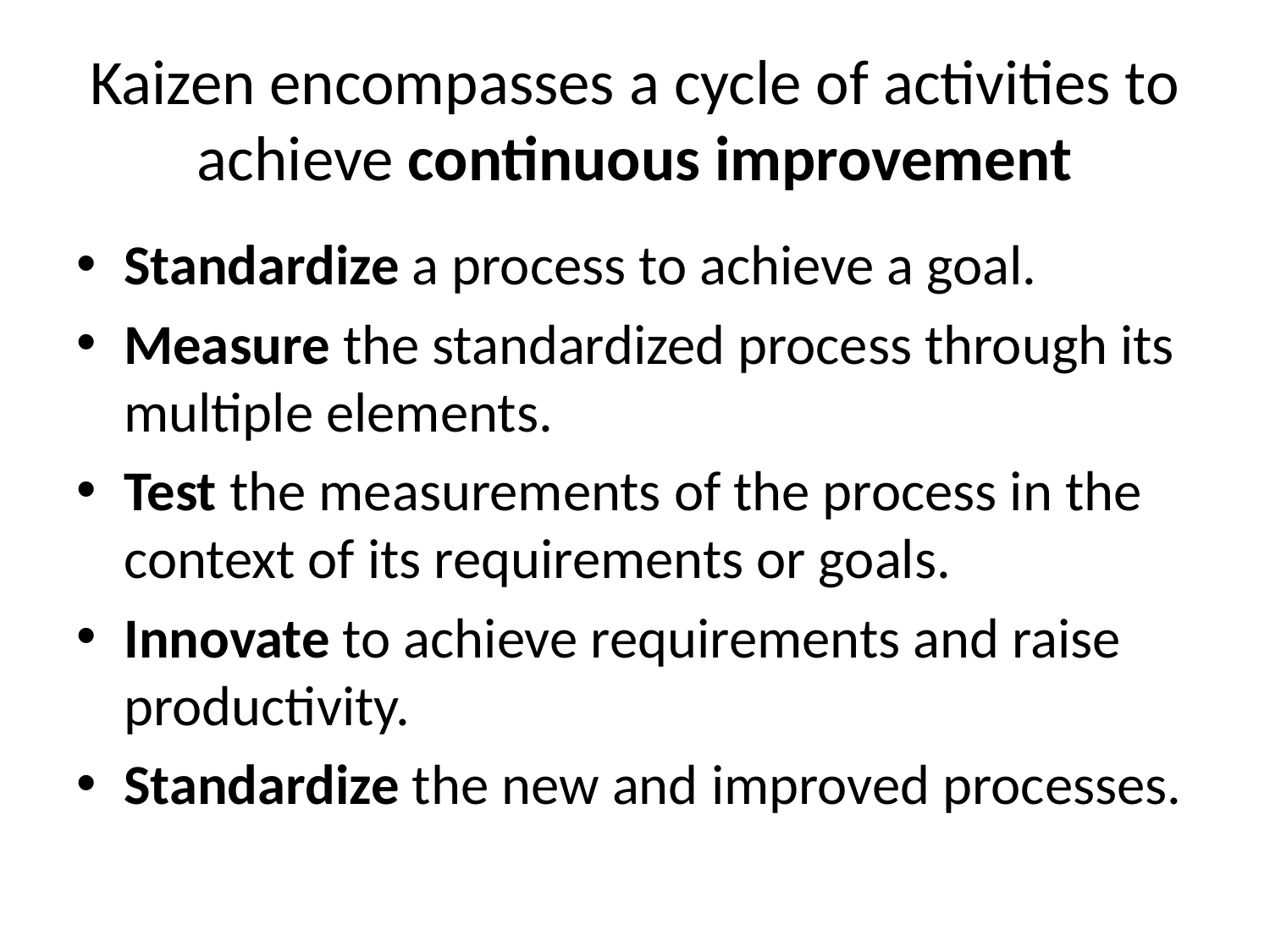

# Kaizen encompasses a cycle of activities to achieve continuous improvement
Standardize a process to achieve a goal.
Measure the standardized process through its multiple elements.
Test the measurements of the process in the context of its requirements or goals.
Innovate to achieve requirements and raise productivity.
Standardize the new and improved processes.